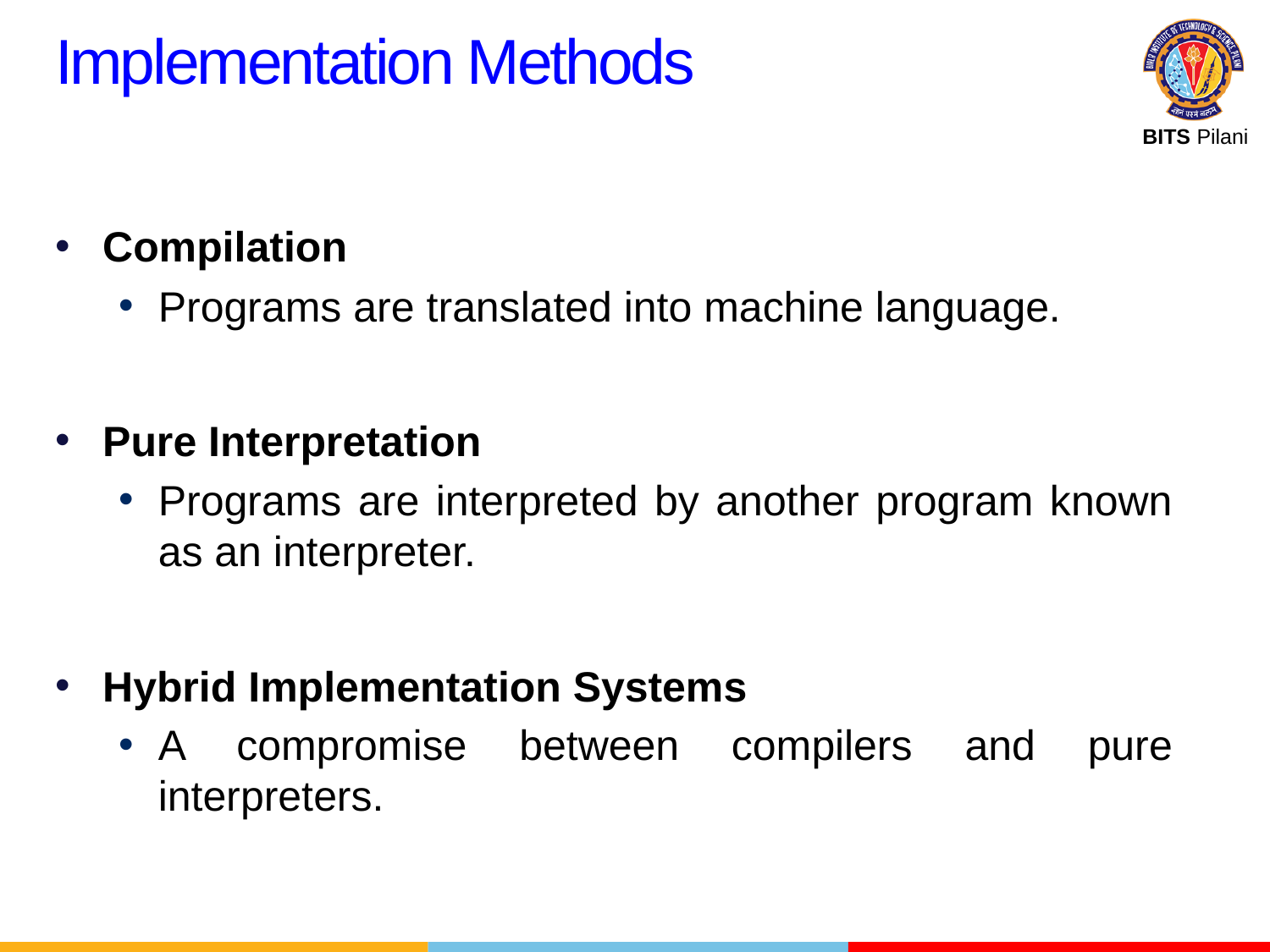

Implementation Methods

Compilation
Programs are translated into machine language.

Pure Interpretation
Programs are interpreted by another program known as an interpreter.

Hybrid Implementation Systems
A compromise between compilers and pure interpreters.